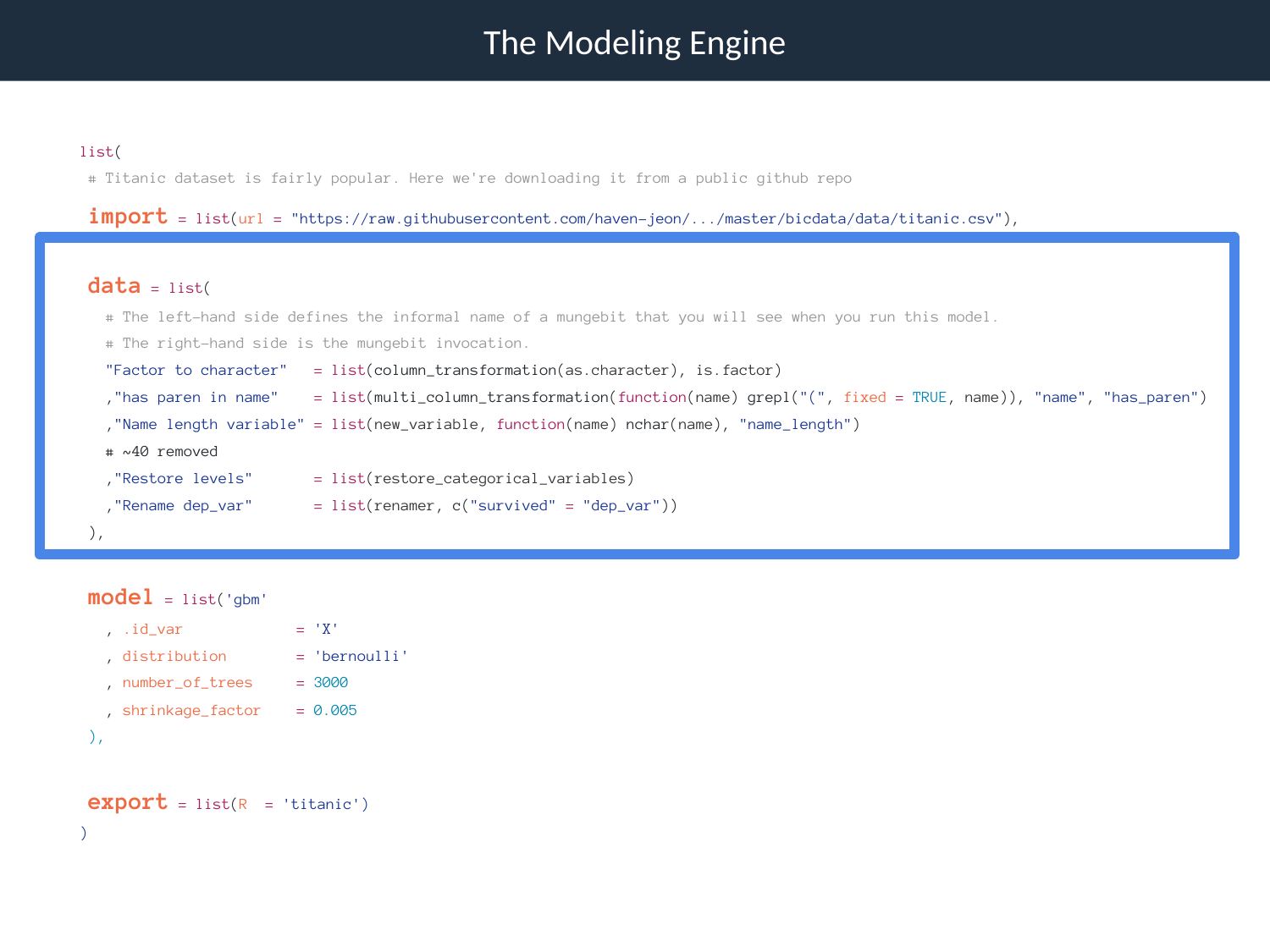

The Modeling Engine
list(
 # Titanic dataset is fairly popular. Here we're downloading it from a public github repo
 import = list(url = "https://raw.githubusercontent.com/haven-jeon/.../master/bicdata/data/titanic.csv"),

 data = list(
   # The left-hand side defines the informal name of a mungebit that you will see when you run this model.
   # The right-hand side is the mungebit invocation.
   "Factor to character"   = list(column_transformation(as.character), is.factor)
   ,"has paren in name"    = list(multi_column_transformation(function(name) grepl("(", fixed = TRUE, name)), "name", "has_paren")
   ,"Name length variable" = list(new_variable, function(name) nchar(name), "name_length")
   # ~40 removed
   ,"Restore levels"       = list(restore_categorical_variables)
   ,"Rename dep_var"       = list(renamer, c("survived" = "dep_var"))
 ),

 model = list('gbm'
   , .id_var             = 'X'
   , distribution        = 'bernoulli'
   , number_of_trees     = 3000
   , shrinkage_factor    = 0.005
 ),

 export = list(R  = 'titanic')
)